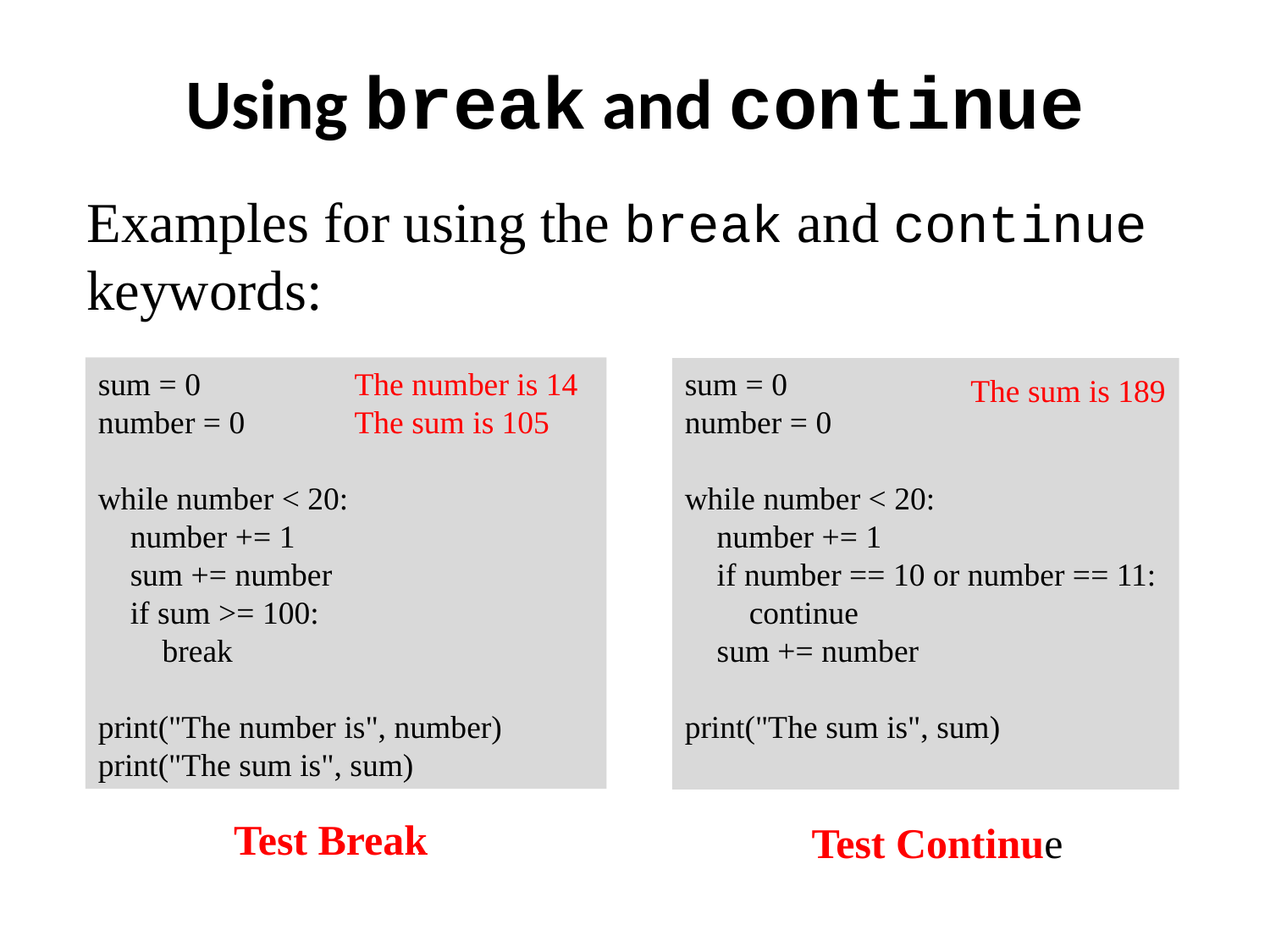

# Using break and continue
Examples for using the break and continue keywords:
sum = 0
number = 0

while number < 20:
    number += 1
    sum += number
    if sum >= 100:
        break

print("The number is", number)
print("The sum is", sum)
The number is 14
The sum is 105
sum = 0
number = 0

while number < 20:
    number += 1
    if number == 10 or number == 11:
        continue
    sum += number

print("The sum is", sum)

The sum is 189
Test Break
Test Continue